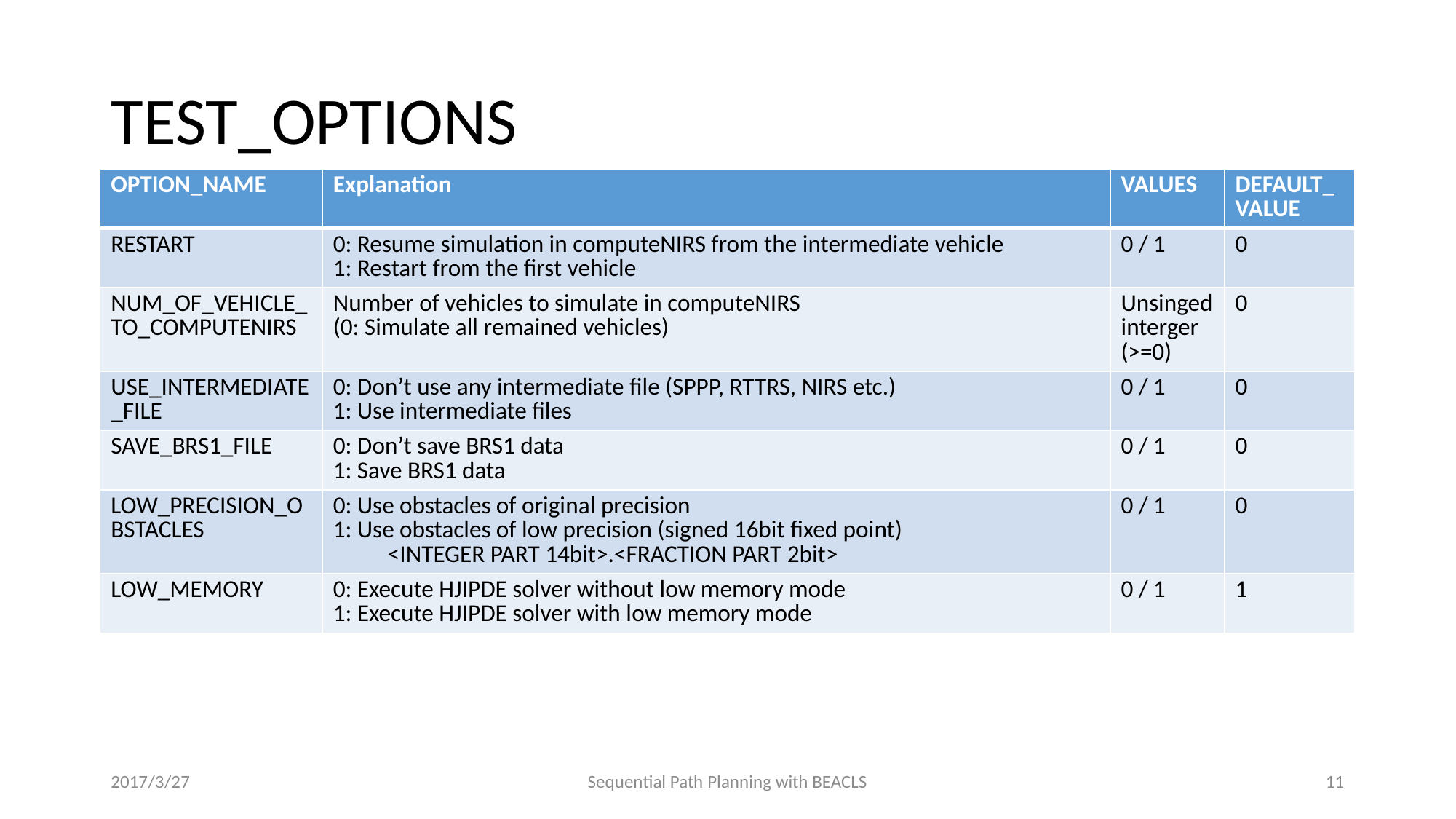

# TEST_OPTIONS
| OPTION\_NAME | Explanation | VALUES | DEFAULT\_VALUE |
| --- | --- | --- | --- |
| RESTART | 0: Resume simulation in computeNIRS from the intermediate vehicle 1: Restart from the first vehicle | 0 / 1 | 0 |
| NUM\_OF\_VEHICLE\_TO\_COMPUTENIRS | Number of vehicles to simulate in computeNIRS (0: Simulate all remained vehicles) | Unsinged interger (>=0) | 0 |
| USE\_INTERMEDIATE\_FILE | 0: Don’t use any intermediate file (SPPP, RTTRS, NIRS etc.) 1: Use intermediate files | 0 / 1 | 0 |
| SAVE\_BRS1\_FILE | 0: Don’t save BRS1 data 1: Save BRS1 data | 0 / 1 | 0 |
| LOW\_PRECISION\_OBSTACLES | 0: Use obstacles of original precision 1: Use obstacles of low precision (signed 16bit fixed point) <INTEGER PART 14bit>.<FRACTION PART 2bit> | 0 / 1 | 0 |
| LOW\_MEMORY | 0: Execute HJIPDE solver without low memory mode 1: Execute HJIPDE solver with low memory mode | 0 / 1 | 1 |
2017/3/27
Sequential Path Planning with BEACLS
11